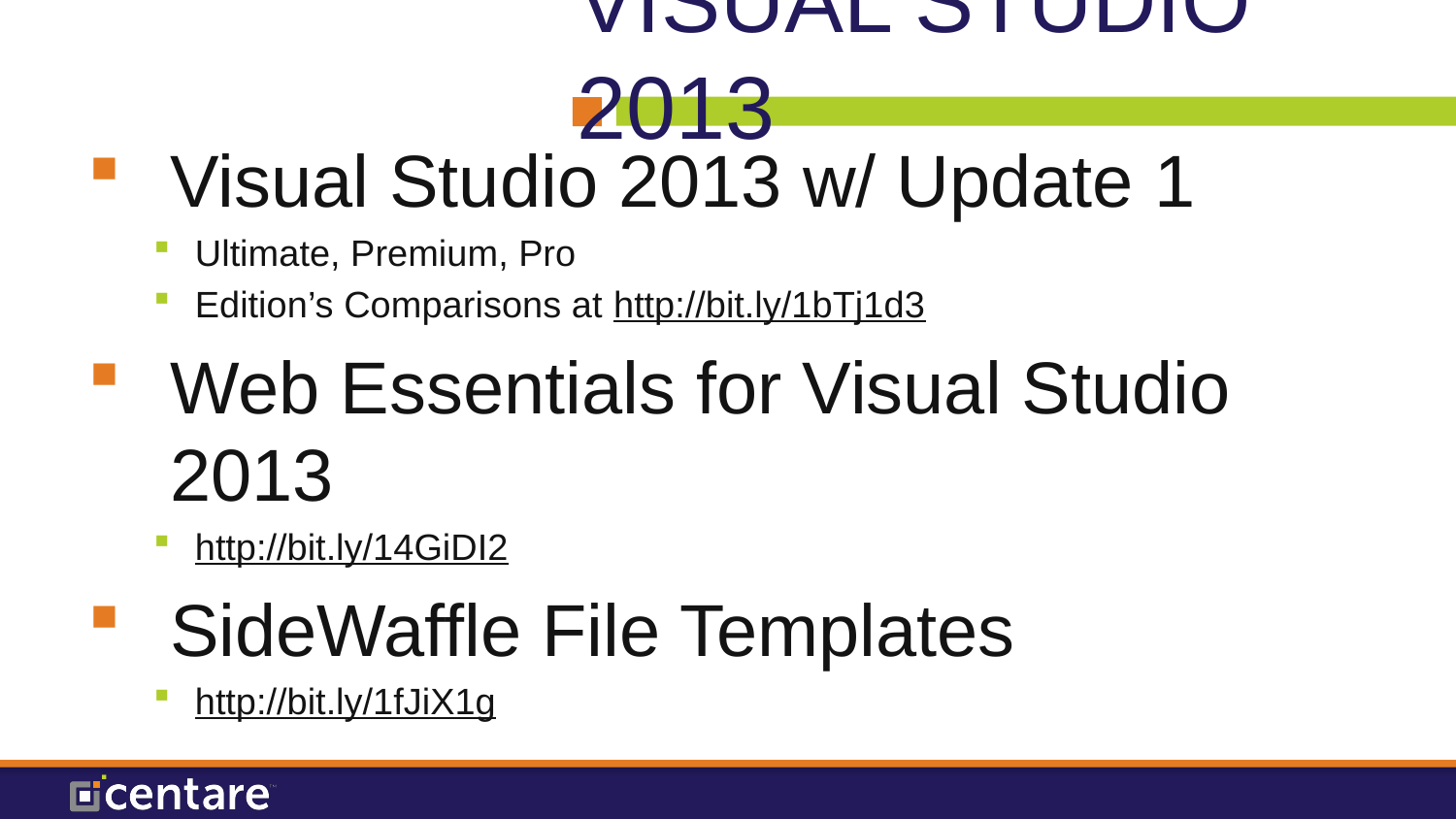

# Visual Studio 2013
Visual Studio 2013 w/ Update 1
Ultimate, Premium, Pro
Edition’s Comparisons at http://bit.ly/1bTj1d3
Web Essentials for Visual Studio 2013
http://bit.ly/14GiDI2
SideWaffle File Templates
http://bit.ly/1fJiX1g